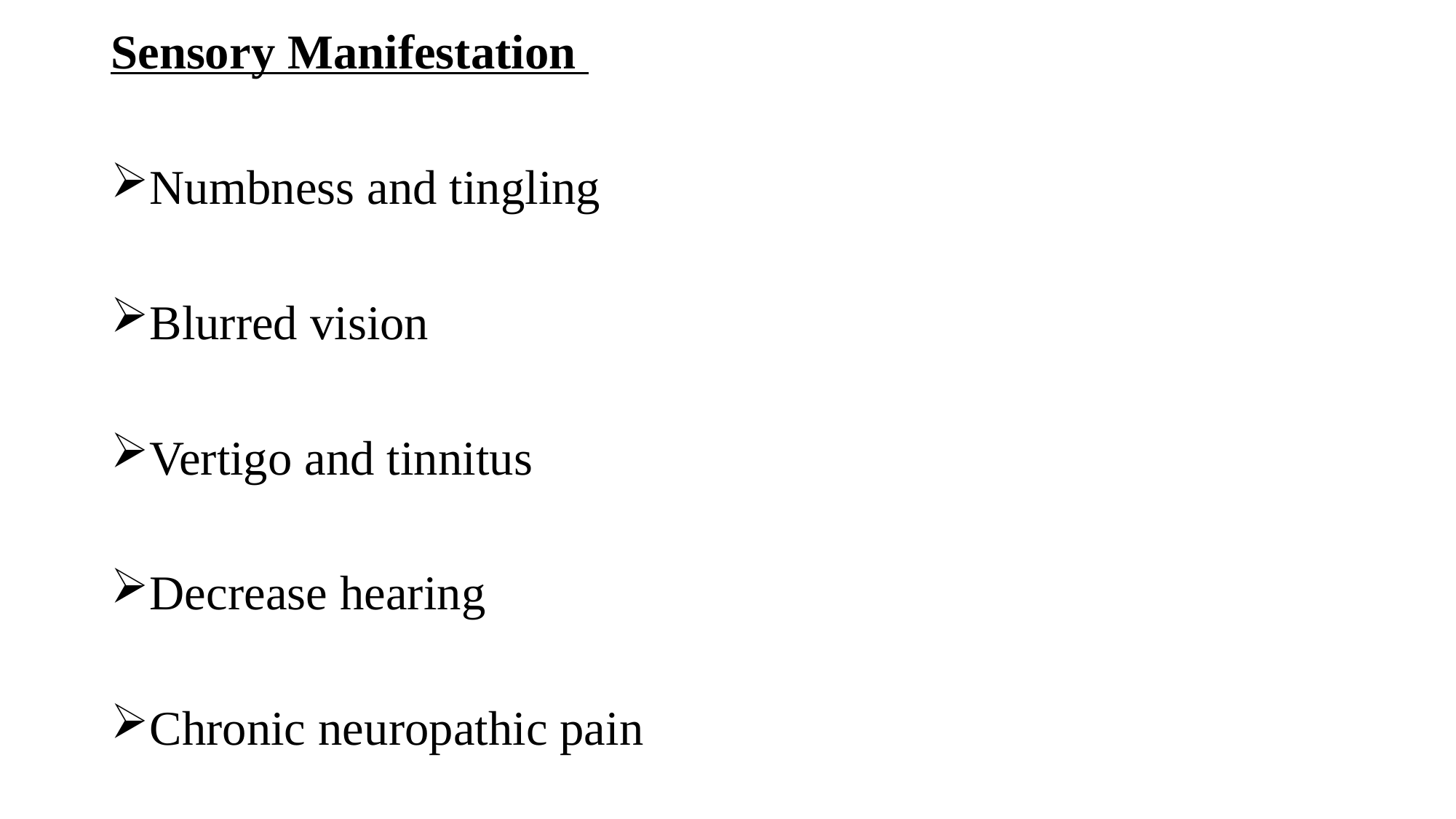

Sensory Manifestation

Numbness and tingling

Blurred vision

Vertigo and tinnitus

Decrease hearing

Chronic neuropathic pain